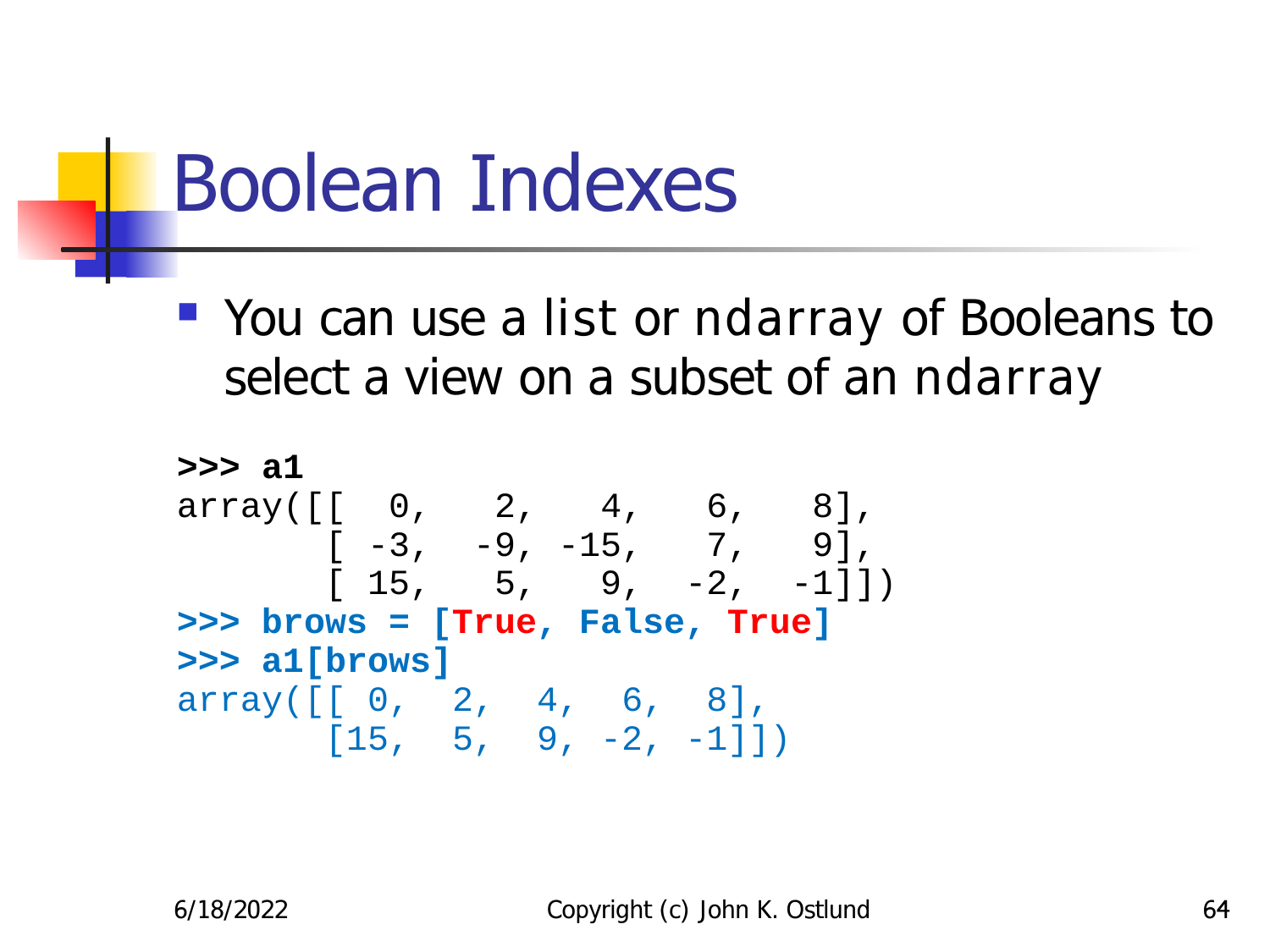

# Boolean Indexes
You can use a list or ndarray of Booleans to select a view on a subset of an ndarray

>>> a1
array([[  0,   2,   4,   6,   8],
       [ -3,  -9, -15,   7,   9],
       [ 15,   5,   9,  -2,  -1]])
>>> brows = [True, False, True]
>>> a1[brows]
array([[ 0,  2,  4,  6,  8],
       [15,  5,  9, -2, -1]])

6/18/2022
Copyright (c) John K. Ostlund
64